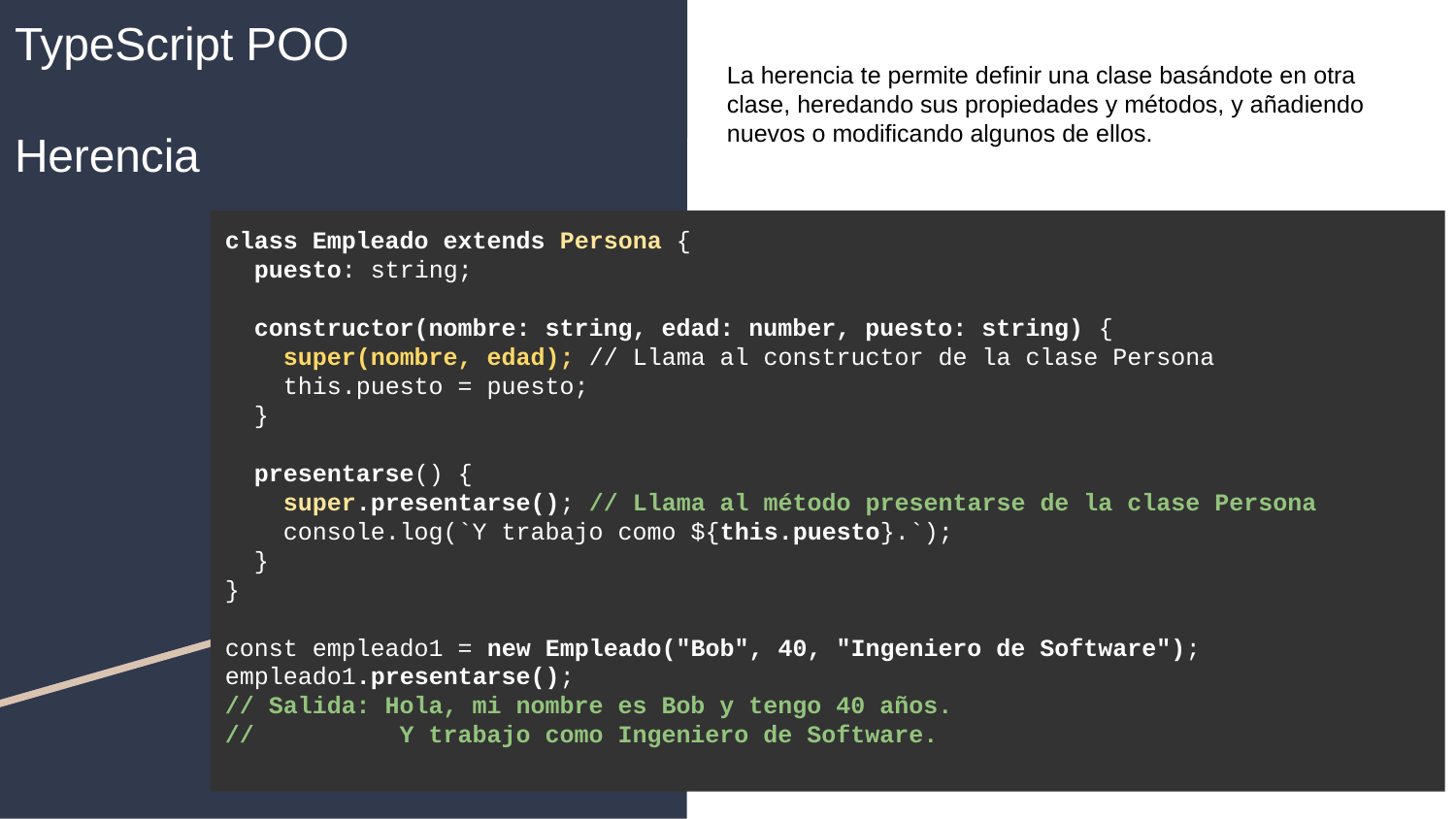

# TypeScript POO

Herencia
La herencia te permite definir una clase basándote en otra clase, heredando sus propiedades y métodos, y añadiendo nuevos o modificando algunos de ellos.
class Empleado extends Persona {
  puesto: string;

  constructor(nombre: string, edad: number, puesto: string) {
    super(nombre, edad); // Llama al constructor de la clase Persona
    this.puesto = puesto;
  }

  presentarse() {
    super.presentarse(); // Llama al método presentarse de la clase Persona
    console.log(`Y trabajo como ${this.puesto}.`);
  }
}

const empleado1 = new Empleado("Bob", 40, "Ingeniero de Software");
empleado1.presentarse();
// Salida: Hola, mi nombre es Bob y tengo 40 años.
//          Y trabajo como Ingeniero de Software.